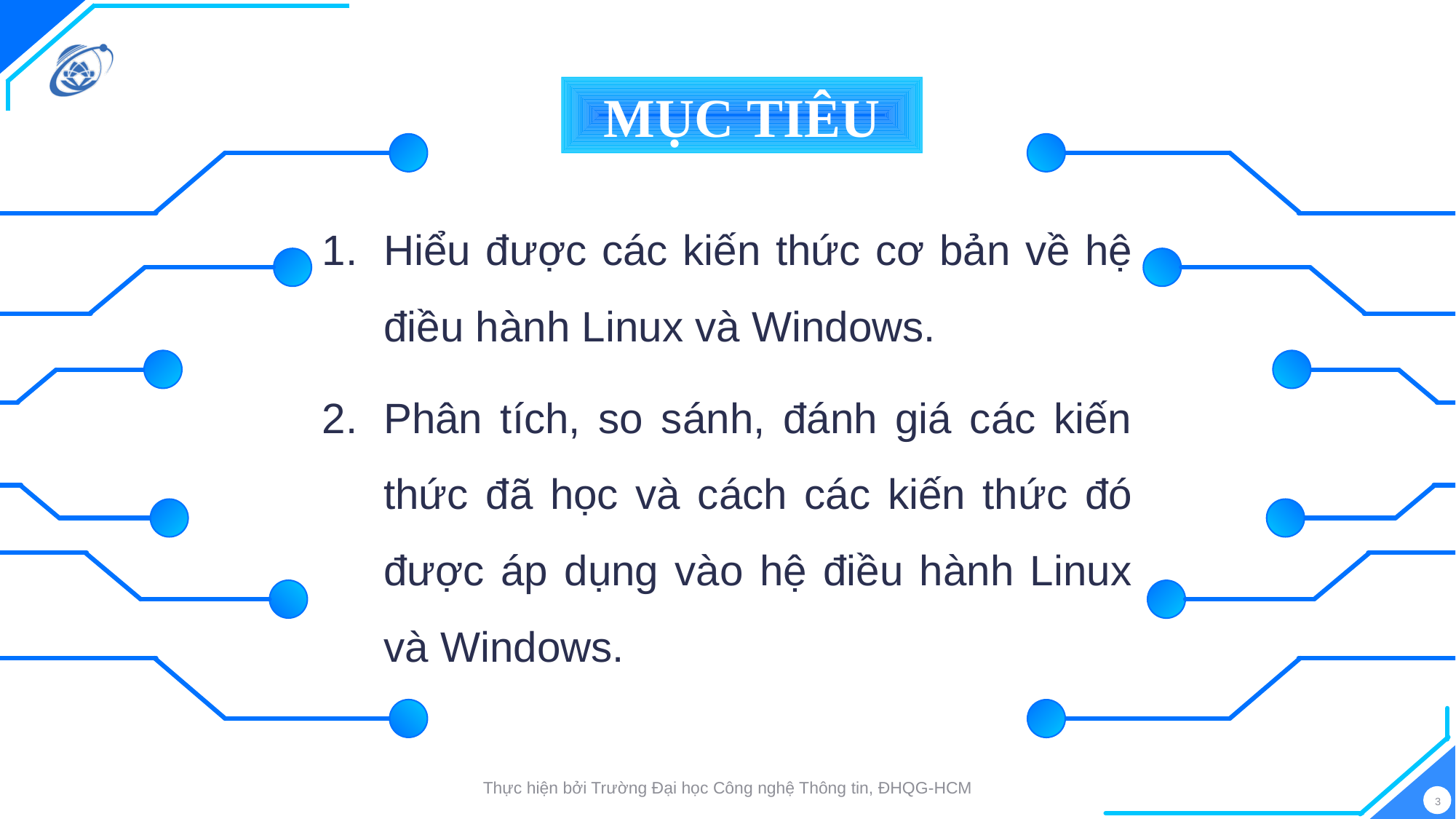

Hiểu được các kiến thức cơ bản về hệ điều hành Linux và Windows.
Phân tích, so sánh, đánh giá các kiến thức đã học và cách các kiến thức đó được áp dụng vào hệ điều hành Linux và Windows.
Thực hiện bởi Trường Đại học Công nghệ Thông tin, ĐHQG-HCM
3